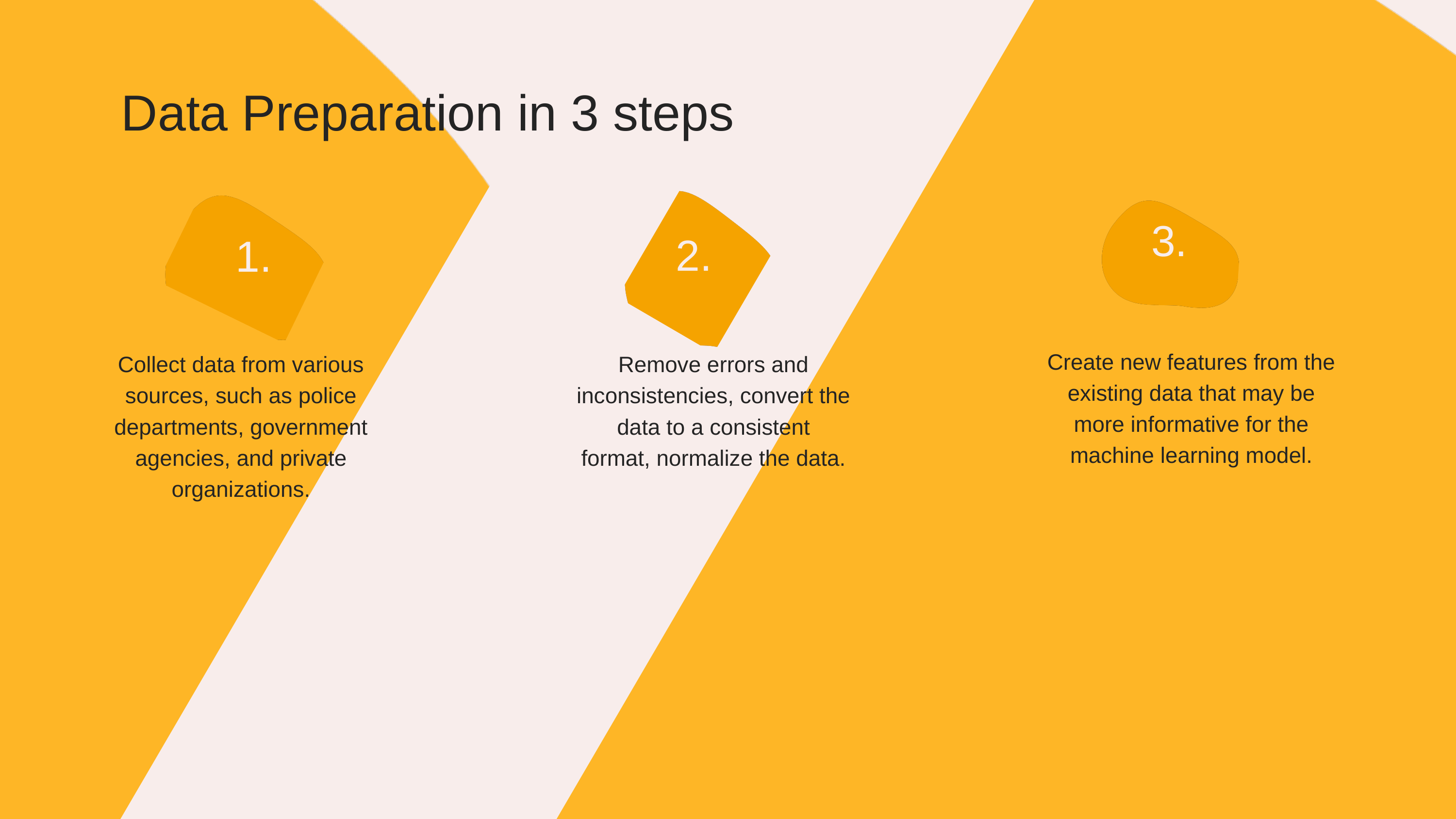

Data Preparation in 3 steps

1.

3.

2.

Create new features from the existing data that may be more informative for the machine learning model.
Collect data from various sources, such as police departments, government agencies, and private organizations.
Remove errors and inconsistencies, convert the data to a consistent format, normalize the data.